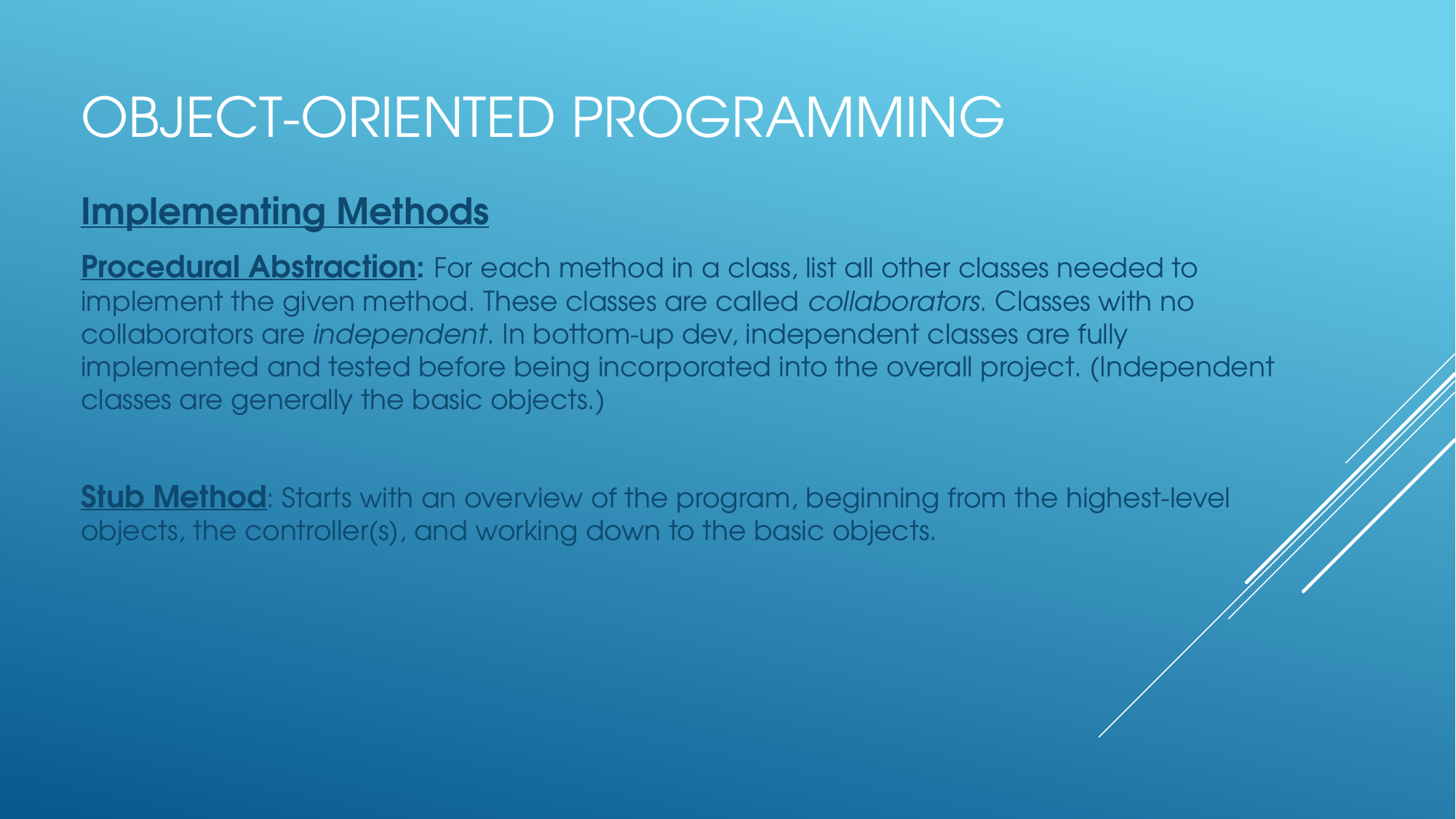

# Object-Oriented Programming
Implementing Methods
Procedural Abstraction: For each method in a class, list all other classes needed to implement the given method. These classes are called collaborators. Classes with no collaborators are independent. In bottom-up dev, independent classes are fully implemented and tested before being incorporated into the overall project. (Independent classes are generally the basic objects.)

Stub Method: Starts with an overview of the program, beginning from the highest-level objects, the controller(s), and working down to the basic objects.